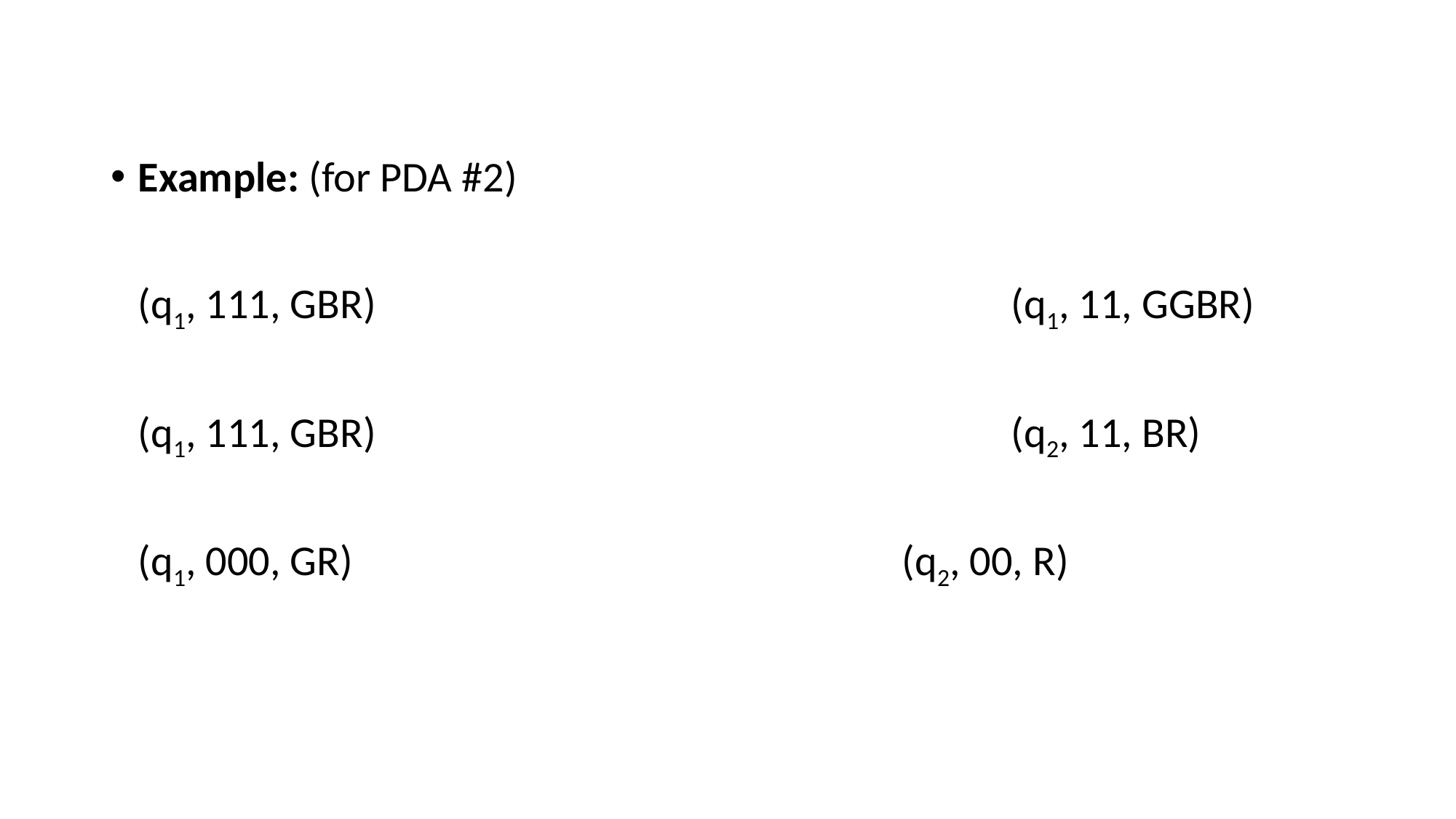

Example: (for PDA #2)

	(q1, 111, GBR)						(q1, 11, GGBR)

	(q1, 111, GBR)						(q2, 11, BR)

	(q1, 000, GR)						(q2, 00, R)